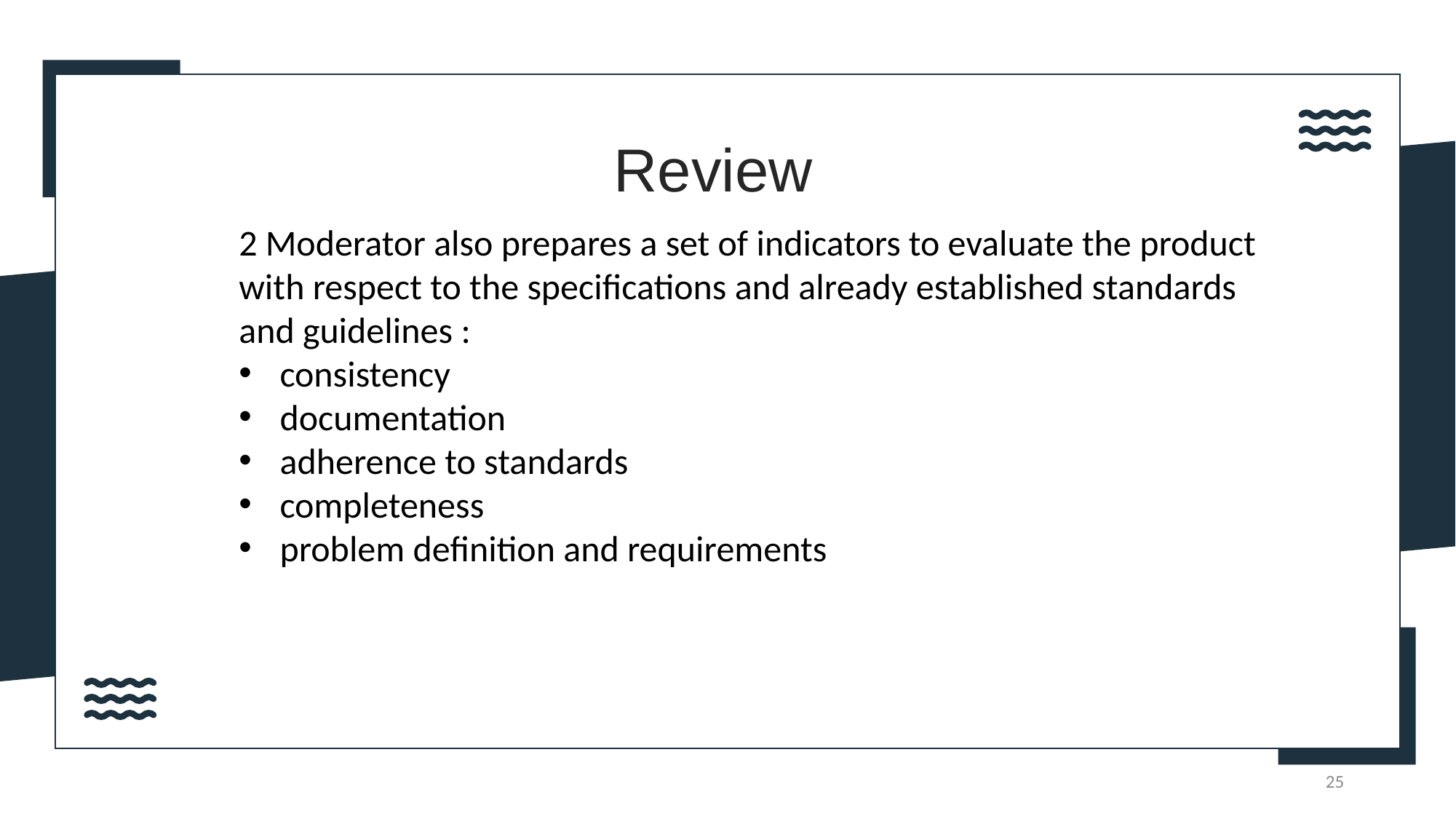

Review
2 Moderator also prepares a set of indicators to evaluate the product with respect to the specifications and already established standards and guidelines :
consistency
documentation
adherence to standards
completeness
problem definition and requirements

25